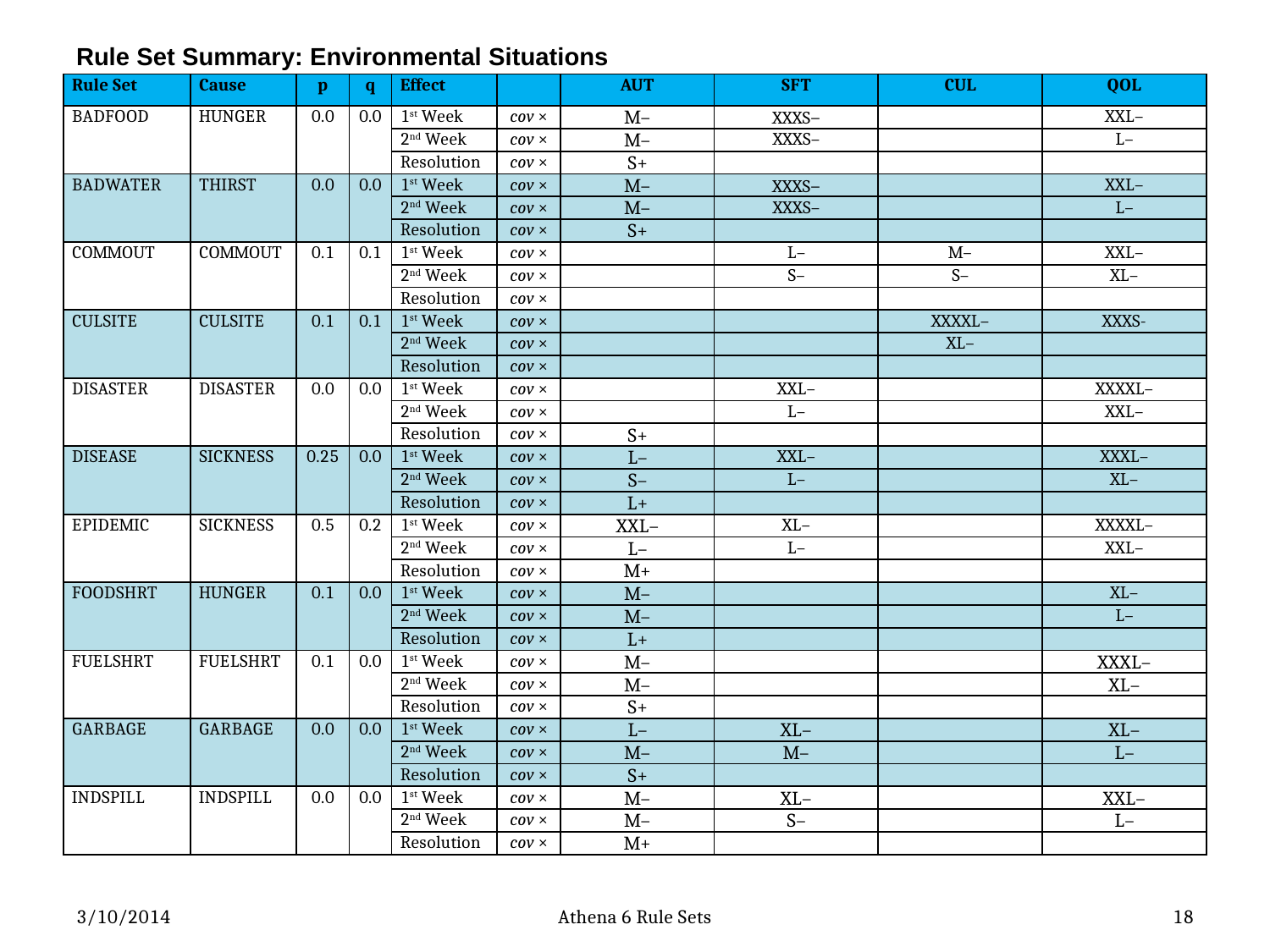

# Rule Set Summary: Environmental Situations
| Rule Set | Cause | p | q | Effect |  | AUT | SFT | CUL | QOL |
| --- | --- | --- | --- | --- | --- | --- | --- | --- | --- |
| BADFOOD | HUNGER | 0.0 | 0.0 | 1st Week | cov × | M– | XXXS– |  | XXL– |
|  |  |  |  | 2nd Week | cov × | M– | XXXS– |  | L– |
|  |  |  |  | Resolution | cov × | S+ |  |  |  |
| BADWATER | THIRST | 0.0 | 0.0 | 1st Week | cov × | M– | XXXS– |  | XXL– |
|  |  |  |  | 2nd Week | cov × | M– | XXXS– |  | L– |
|  |  |  |  | Resolution | cov × | S+ |  |  |  |
| COMMOUT | COMMOUT | 0.1 | 0.1 | 1st Week | cov × |  | L– | M– | XXL– |
|  |  |  |  | 2nd Week | cov × |  | S– | S– | XL– |
|  |  |  |  | Resolution | cov × |  |  |  |  |
| CULSITE | CULSITE | 0.1 | 0.1 | 1st Week | cov × |  |  | XXXXL– | XXXS- |
|  |  |  |  | 2nd Week | cov × |  |  | XL– |  |
|  |  |  |  | Resolution | cov × |  |  |  |  |
| DISASTER | DISASTER | 0.0 | 0.0 | 1st Week | cov × |  | XXL– |  | XXXXL– |
|  |  |  |  | 2nd Week | cov × |  | L– |  | XXL– |
|  |  |  |  | Resolution | cov × | S+ |  |  |  |
| DISEASE | SICKNESS | 0.25 | 0.0 | 1st Week | cov × | L– | XXL– |  | XXXL– |
|  |  |  |  | 2nd Week | cov × | S– | L– |  | XL– |
|  |  |  |  | Resolution | cov × | L+ |  |  |  |
| EPIDEMIC | SICKNESS | 0.5 | 0.2 | 1st Week | cov × | XXL– | XL– |  | XXXXL– |
|  |  |  |  | 2nd Week | cov × | L– | L– |  | XXL– |
|  |  |  |  | Resolution | cov × | M+ |  |  |  |
| FOODSHRT | HUNGER | 0.1 | 0.0 | 1st Week | cov × | M– |  |  | XL– |
|  |  |  |  | 2nd Week | cov × | M– |  |  | L– |
|  |  |  |  | Resolution | cov × | L+ |  |  |  |
| FUELSHRT | FUELSHRT | 0.1 | 0.0 | 1st Week | cov × | M– |  |  | XXXL– |
|  |  |  |  | 2nd Week | cov × | M– |  |  | XL– |
|  |  |  |  | Resolution | cov × | S+ |  |  |  |
| GARBAGE | GARBAGE | 0.0 | 0.0 | 1st Week | cov × | L– | XL– |  | XL– |
|  |  |  |  | 2nd Week | cov × | M– | M– |  | L– |
|  |  |  |  | Resolution | cov × | S+ |  |  |  |
| INDSPILL | INDSPILL | 0.0 | 0.0 | 1st Week | cov × | M– | XL– |  | XXL– |
|  |  |  |  | 2nd Week | cov × | M– | S– |  | L– |
|  |  |  |  | Resolution | cov × | M+ |  |  |  |
3/10/2014
Athena 6 Rule Sets
18